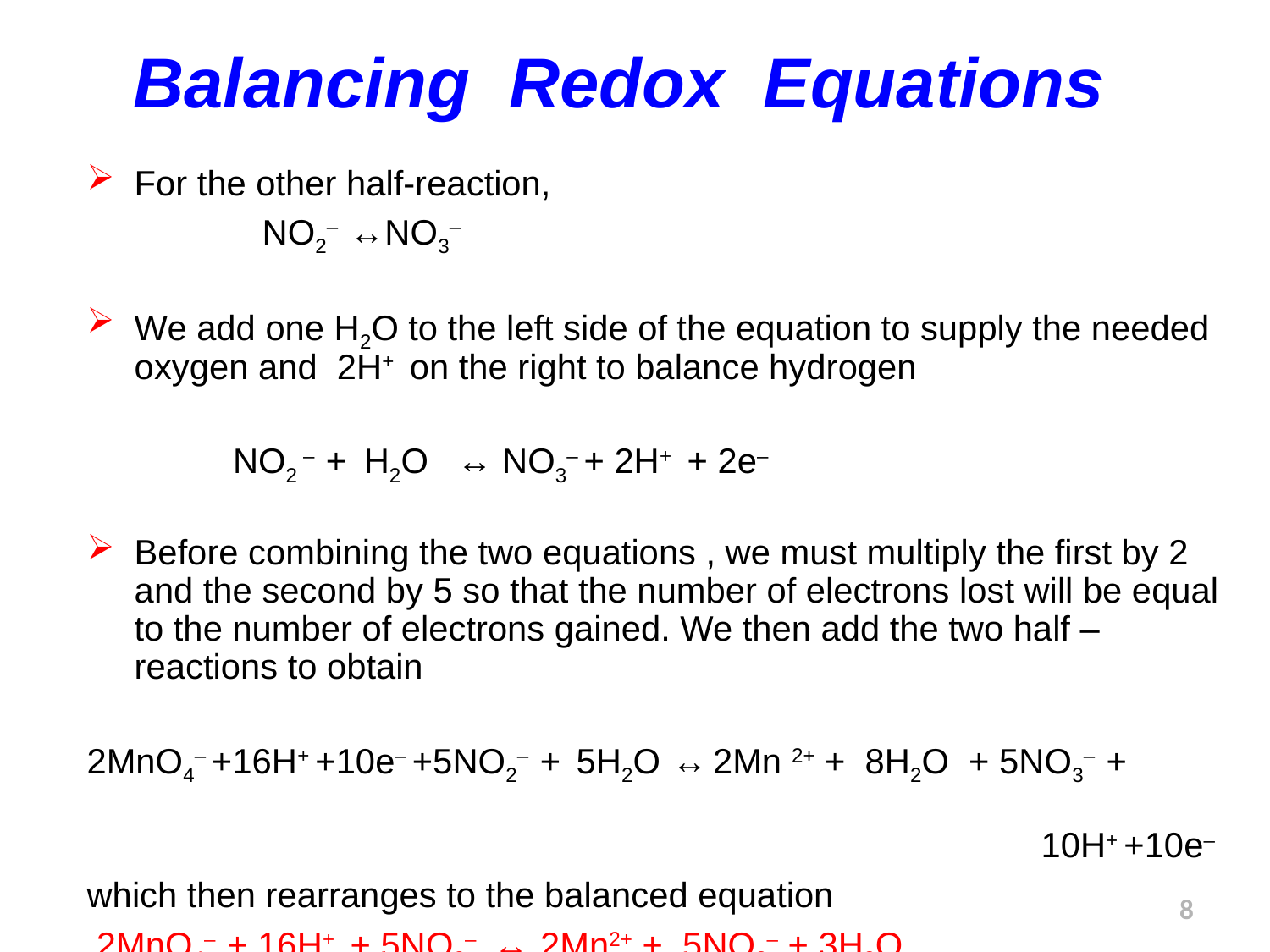

# Balancing  Redox  Equations
For the other half-reaction,
                  NO2–  ↔NO3–

We add one H2O to the left side of the equation to supply the needed oxygen and  2H+  on the right to balance hydrogen

               NO2 –  +   H2O     ↔ NO3– + 2H+  + 2e–

Before combining the two equations , we must multiply the first by 2 and the second by 5 so that the number of electrons lost will be equal to the number of electrons gained. We then add the two half – reactions to obtain

2MnO4– +16H+ +10e– +5NO2–  +  5H2O  ↔ 2Mn 2+ +  8H2O  + 5NO3–  +
                                                                                                  10H+ +10e–
which then rearranges to the balanced equation
 2MnO4–  + 16H+  + 5NO2–   ↔  2Mn2+ +  5NO3– + 3H2O
8